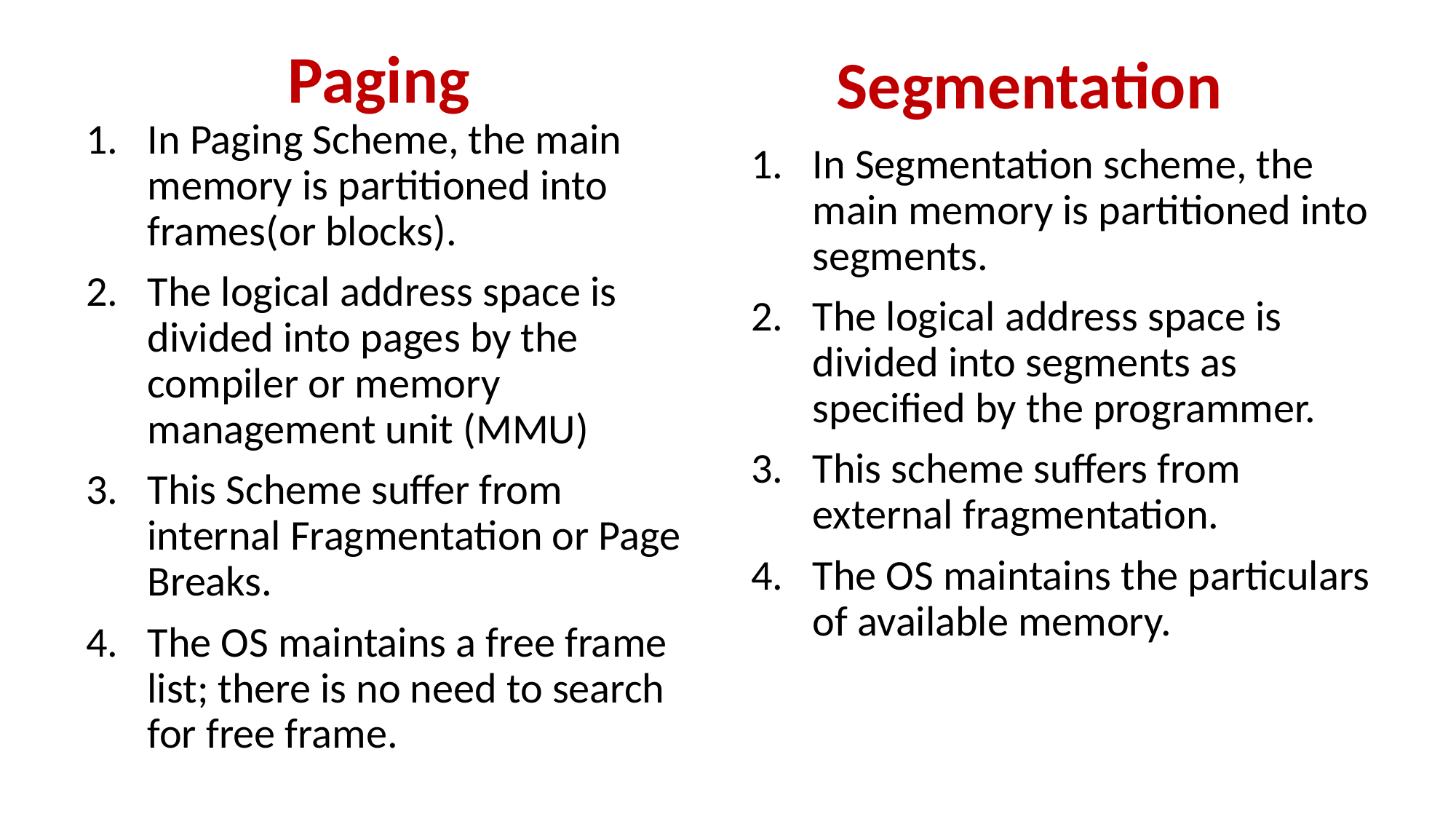

Paging
Segmentation
In Paging Scheme, the main memory is partitioned into frames(or blocks).
The logical address space is divided into pages by the compiler or memory management unit (MMU)
This Scheme suffer from internal Fragmentation or Page Breaks.
The OS maintains a free frame list; there is no need to search for free frame.
In Segmentation scheme, the main memory is partitioned into segments.
The logical address space is divided into segments as specified by the programmer.
This scheme suffers from external fragmentation.
The OS maintains the particulars of available memory.